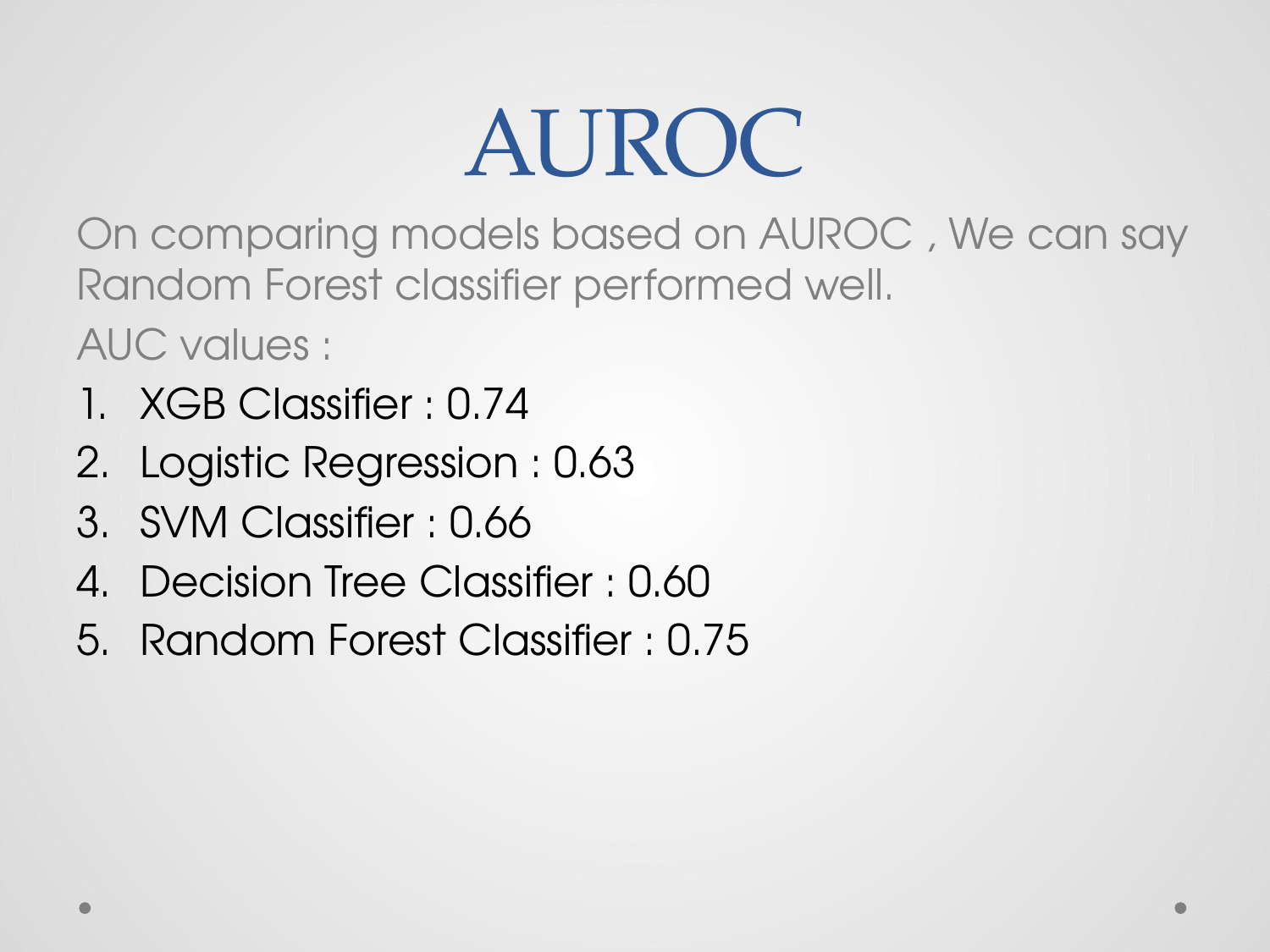

# AUROC
On comparing models based on AUROC , We can say Random Forest classifier performed well.
AUC values :
XGB Classifier : 0.74
Logistic Regression : 0.63
SVM Classifier : 0.66
Decision Tree Classifier : 0.60
Random Forest Classifier : 0.75